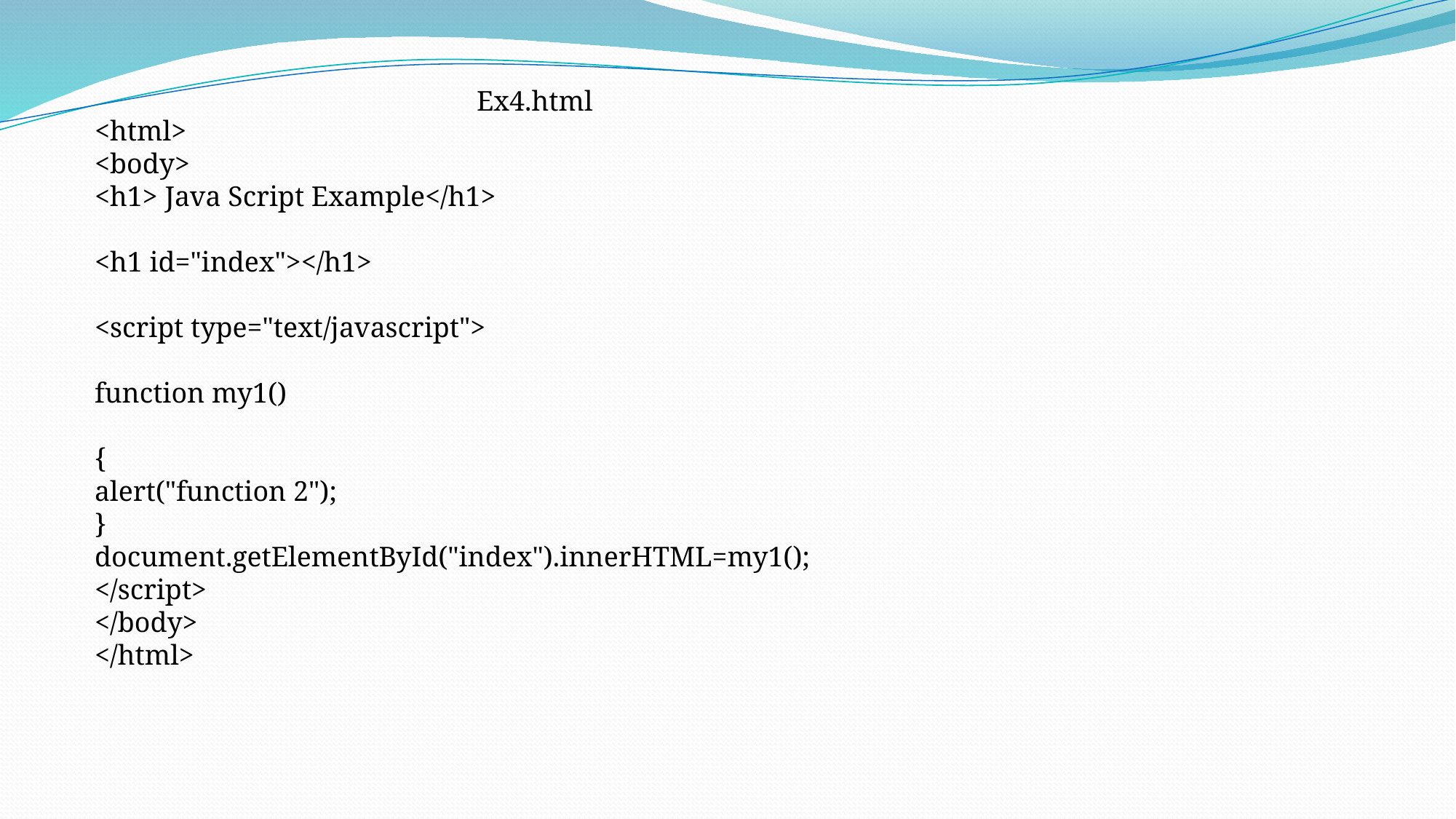

Ex4.html
<html>
<body>
<h1> Java Script Example</h1>

<h1 id="index"></h1>

<script type="text/javascript">

function my1()
{
alert("function 2");
}
document.getElementById("index").innerHTML=my1();
</script>
</body>
</html>